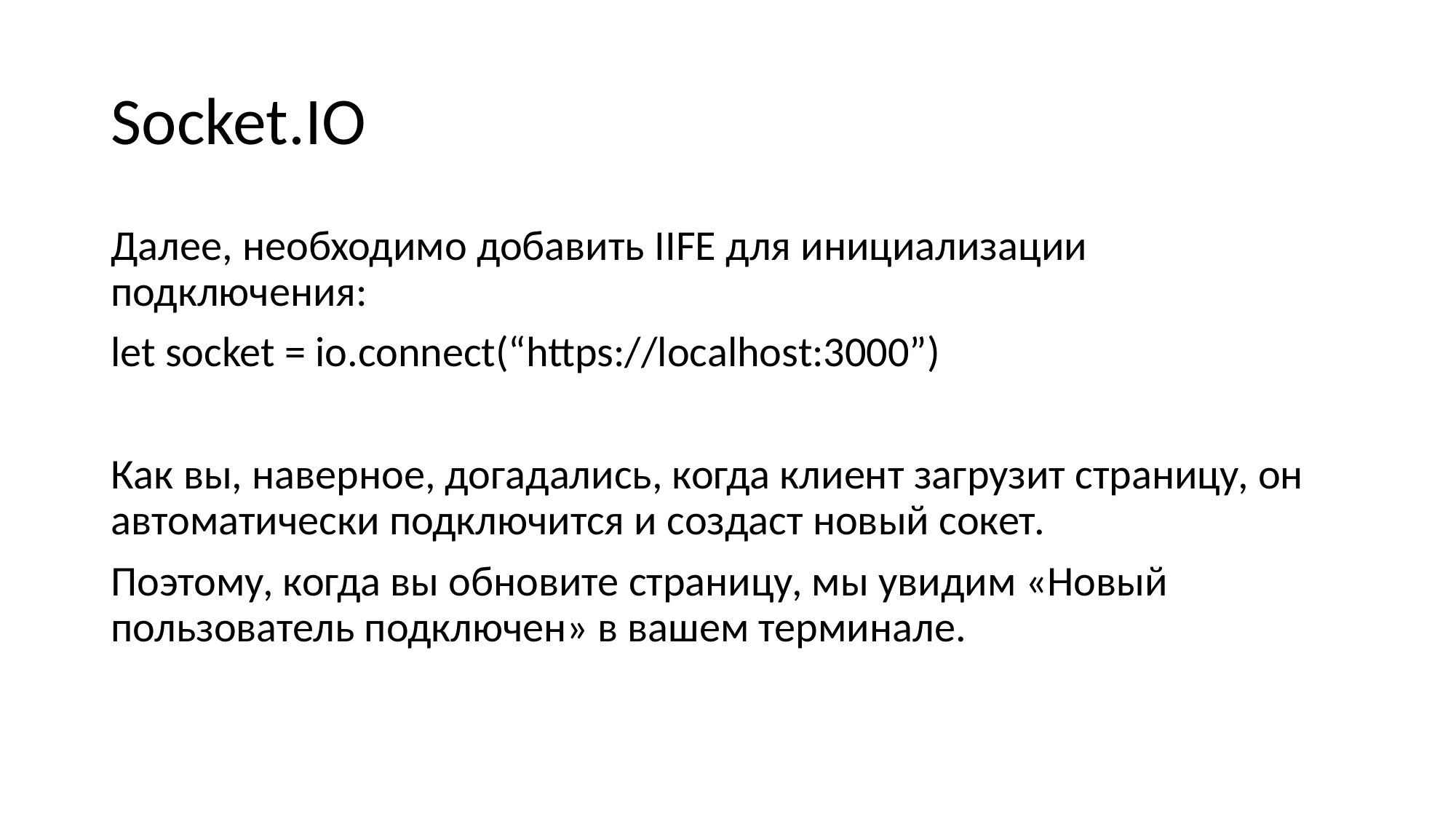

# Socket.IO
Далее, необходимо добавить IIFE для инициализации подключения:
let socket = io.connect(“https://localhost:3000”)

Как вы, наверное, догадались, когда клиент загрузит страницу, он автоматически подключится и создаст новый сокет.
Поэтому, когда вы обновите страницу, мы увидим «Новый пользователь подключен» в вашем терминале.